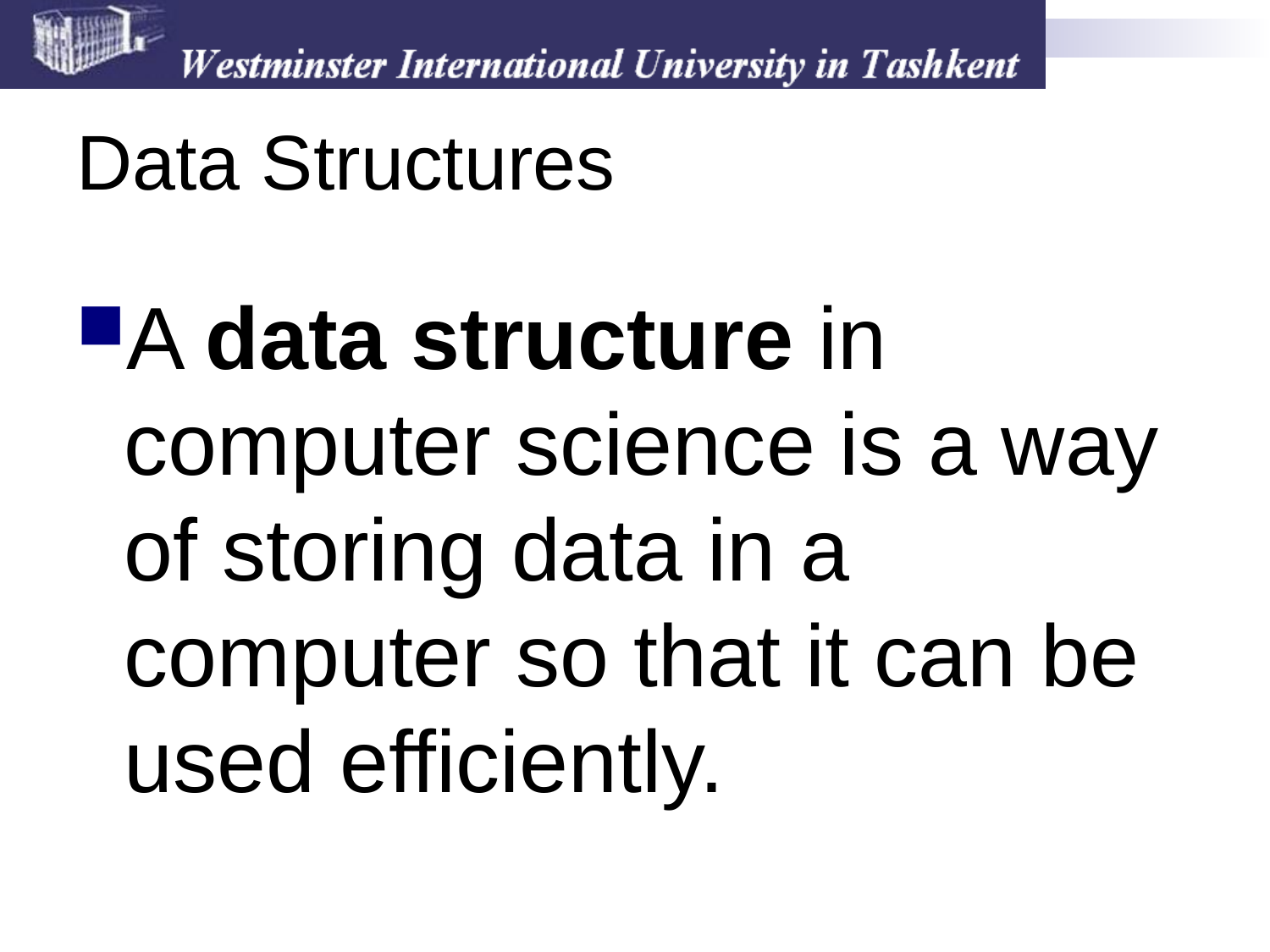

# Data Structures
A data structure in computer science is a way of storing data in a computer so that it can be used efficiently.